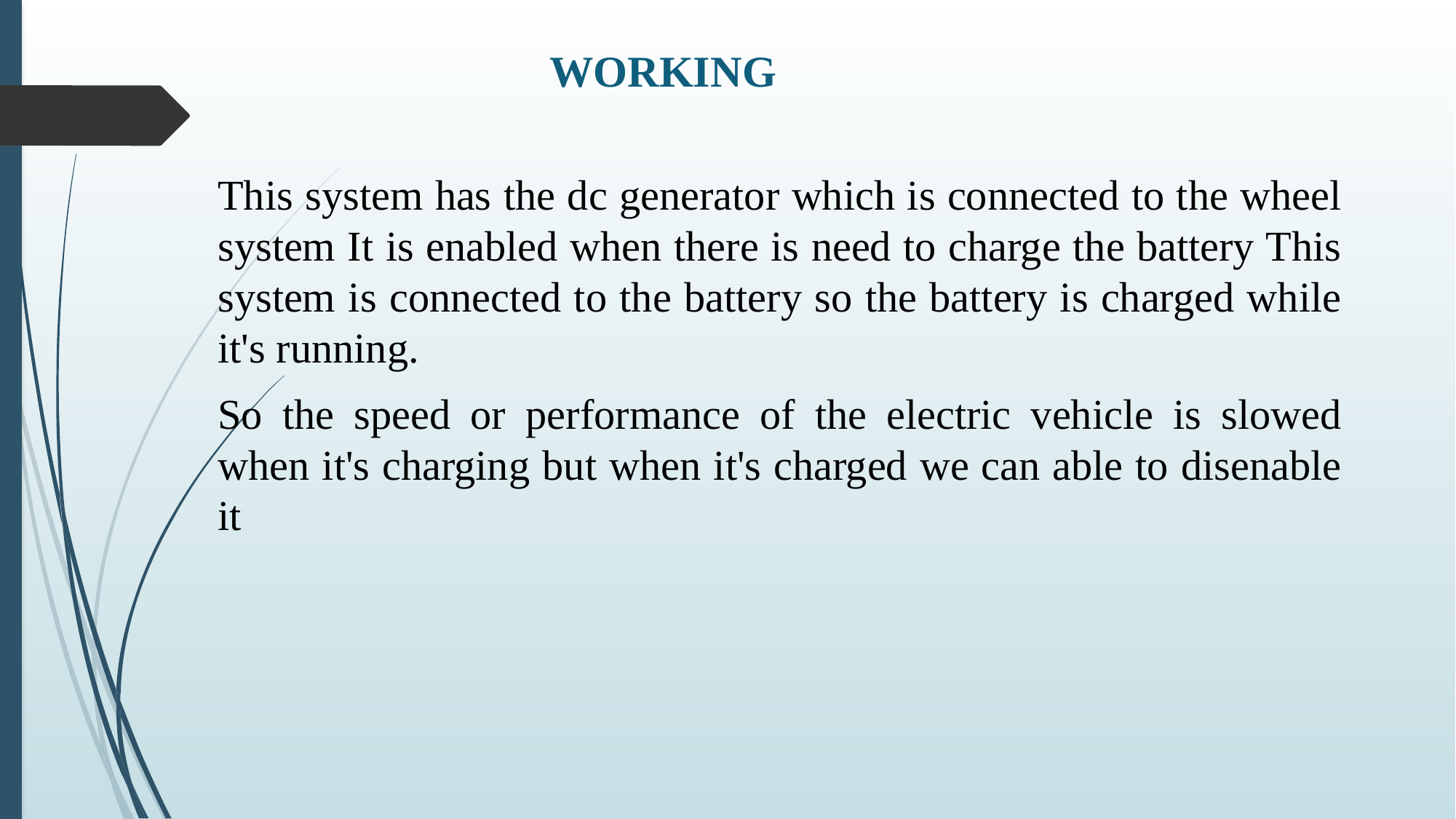

# WORKING
This system has the dc generator which is connected to the wheel system It is enabled when there is need to charge the battery This system is connected to the battery so the battery is charged while it's running.
So the speed or performance of the electric vehicle is slowed when it's charging but when it's charged we can able to disenable it